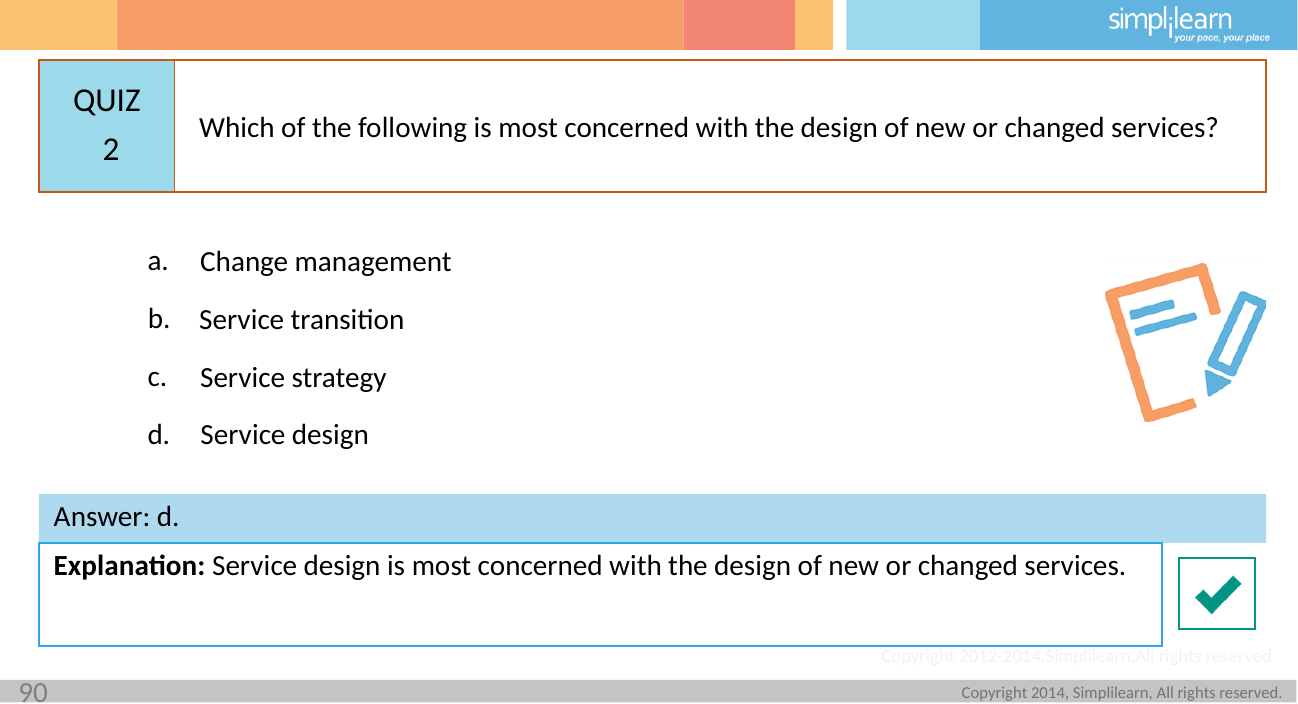

Which of the following is most concerned with the design of new or changed services?

2
Change management

Service transition

Service strategy

Service design

Answer: d.
Explanation: Service design is most concerned with the design of new or changed services.

90